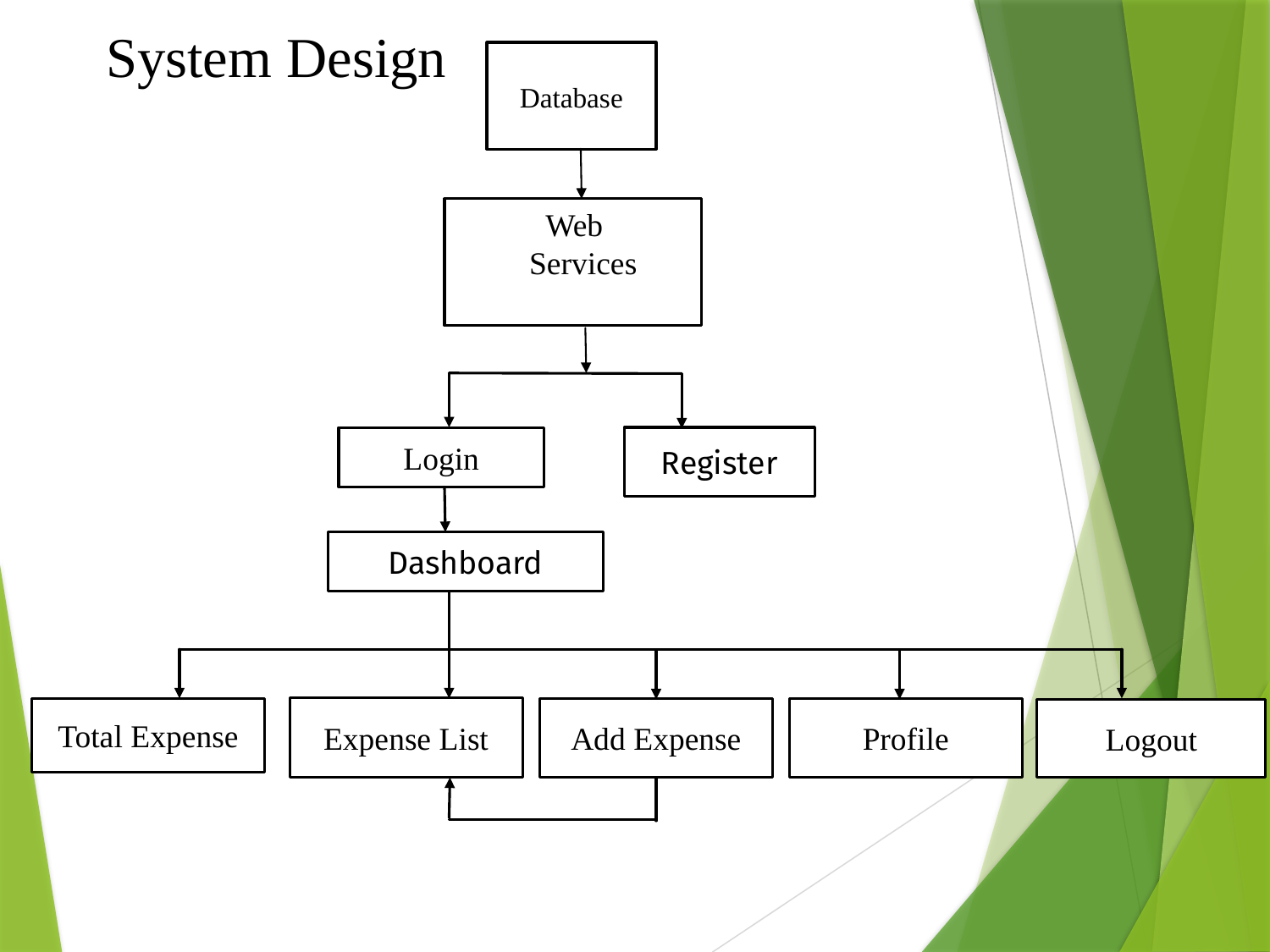

# System Design
Database
           Web
         Services

Login

Register
Dashboard

Expense List

Total Expense

Add Expense

Profile

Logout